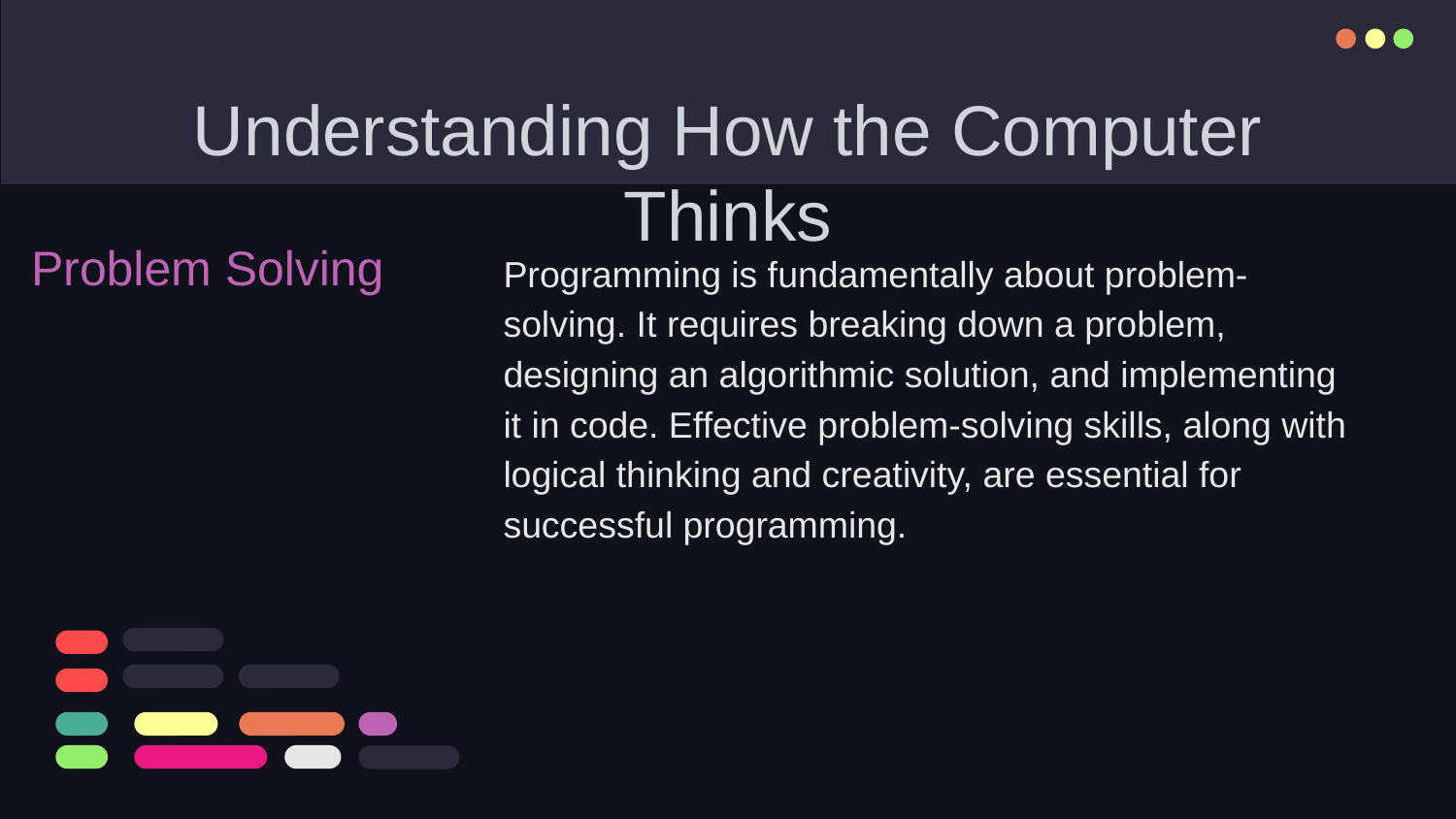

# Understanding How the Computer Thinks
Problem Solving
Programming is fundamentally about problem-solving. It requires breaking down a problem, designing an algorithmic solution, and implementing it in code. Effective problem-solving skills, along with logical thinking and creativity, are essential for successful programming.